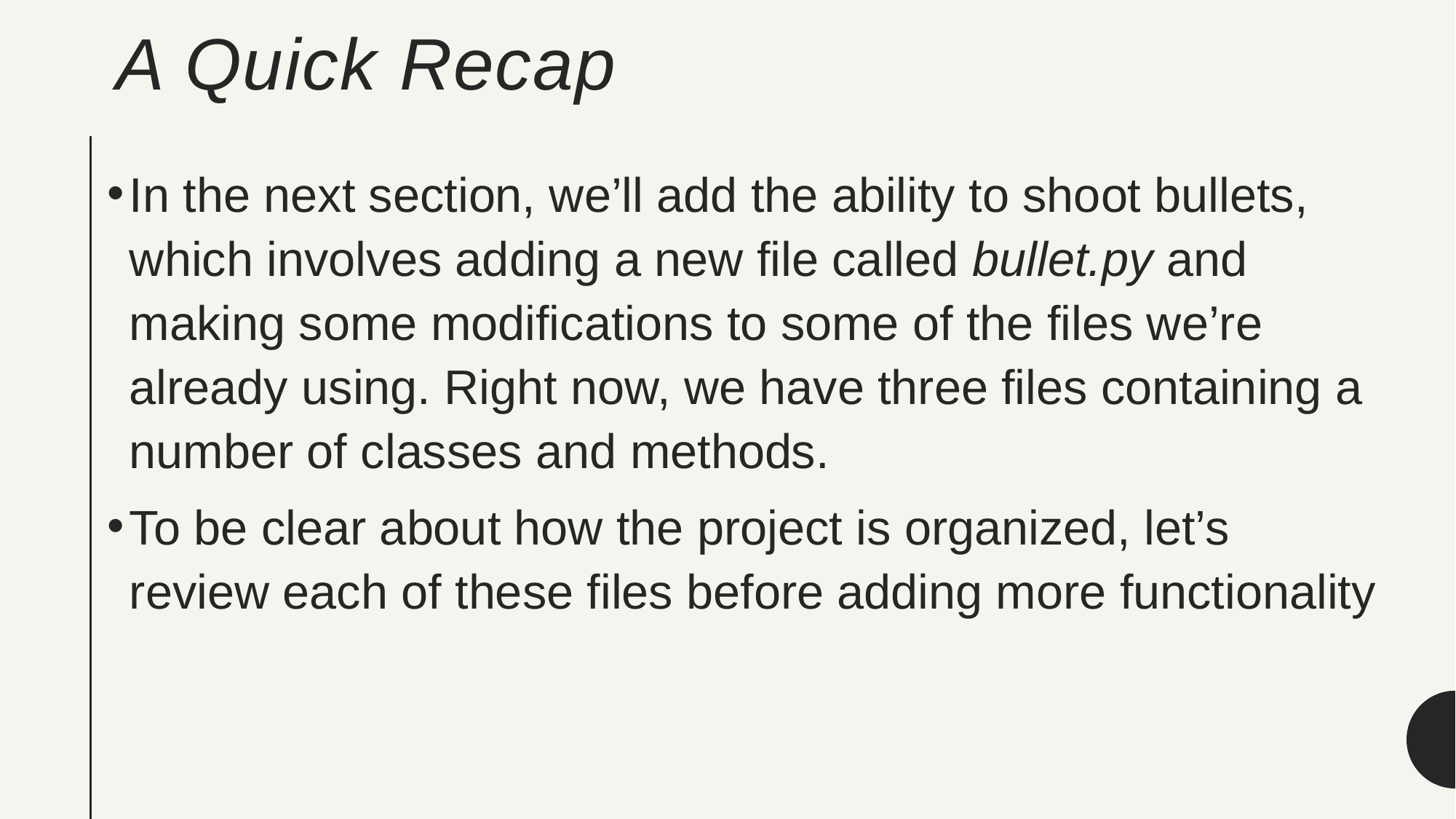

# A Quick Recap
In the next section, we’ll add the ability to shoot bullets, which involves adding a new file called bullet.py and making some modifications to some of the files we’re already using. Right now, we have three files containing a number of classes and methods.
To be clear about how the project is organized, let’s review each of these files before adding more functionality